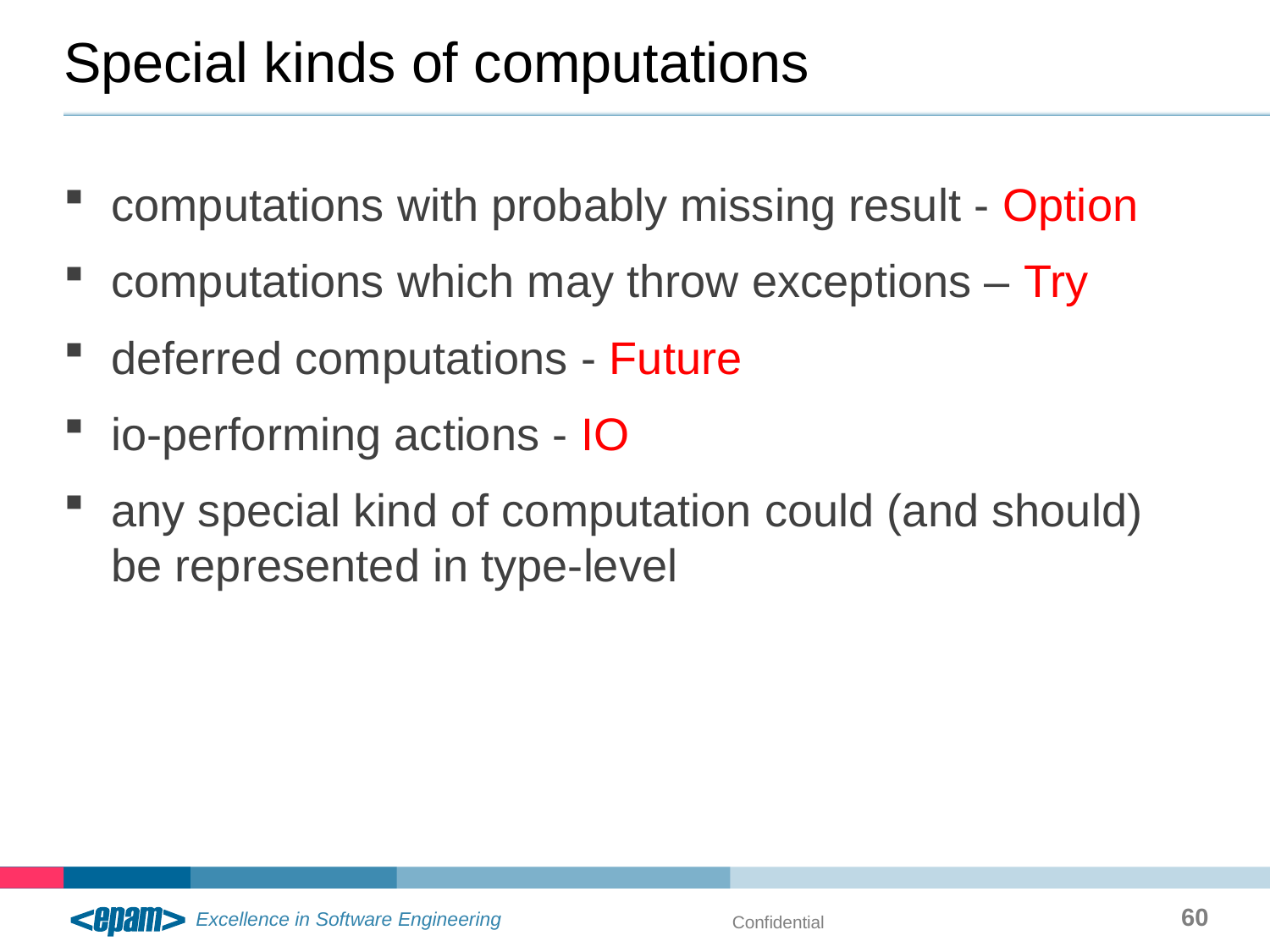

# Special kinds of computations
computations with probably missing result - Option
computations which may throw exceptions – Try
deferred computations - Future
io-performing actions - IO
any special kind of computation could (and should) be represented in type-level

60
Confidential